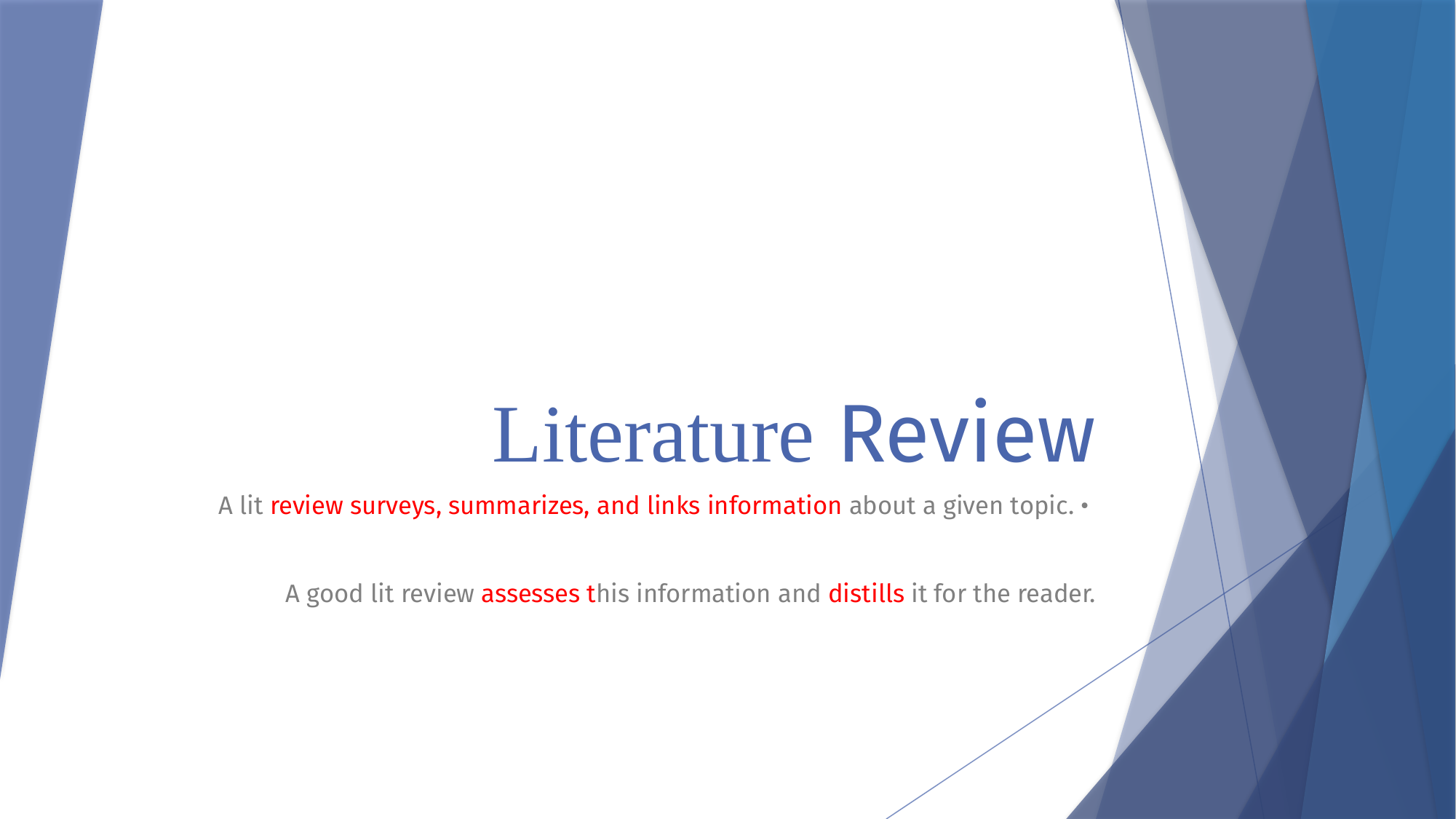

# Literature Review
A lit review surveys, summarizes, and links information about a given topic. •

A good lit review assesses this information and distills it for the reader.